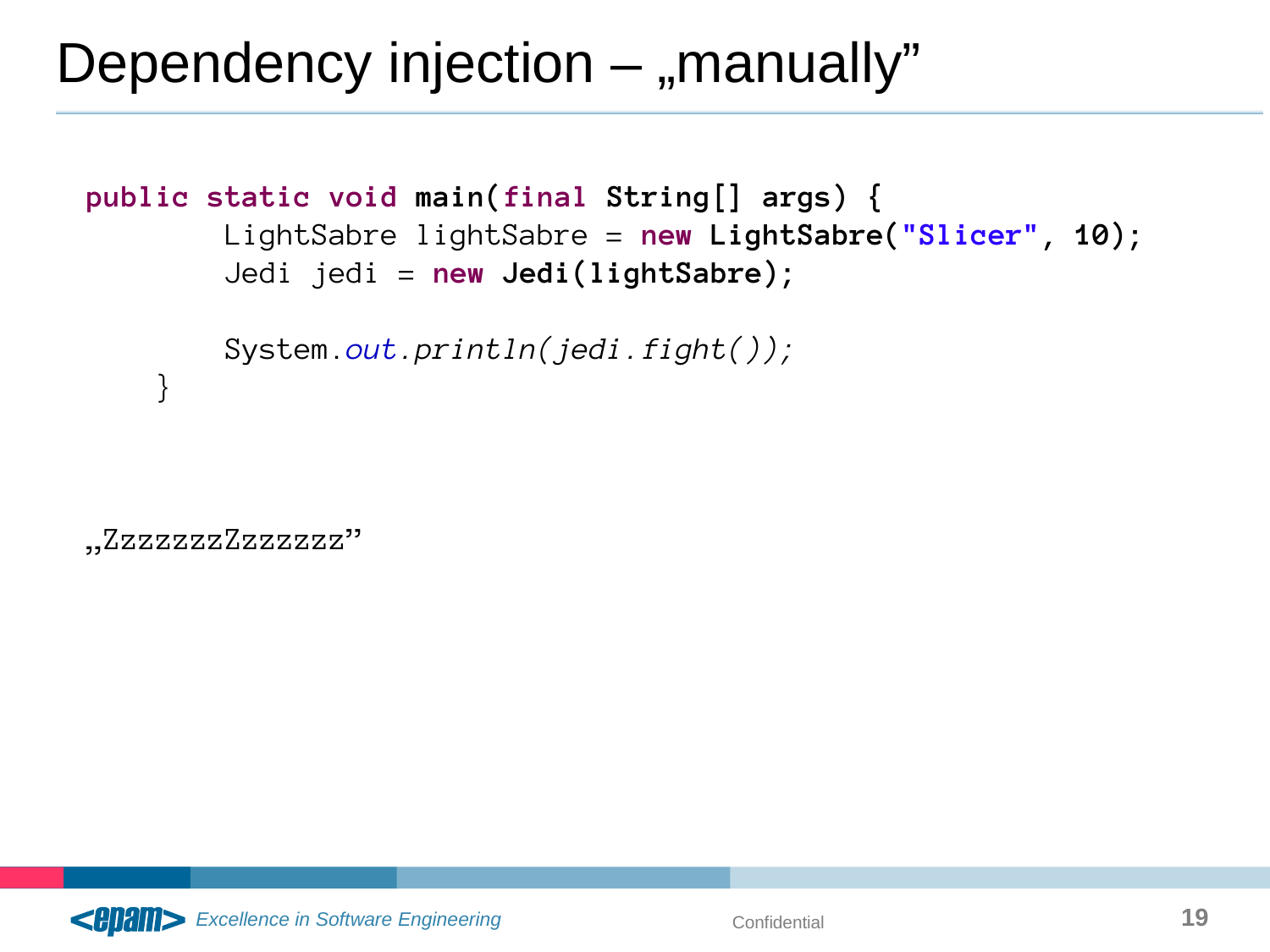

# Dependency injection – „manually”
public static void main(final String[] args) {
        LightSabre lightSabre = new LightSabre("Slicer", 10);
        Jedi jedi = new Jedi(lightSabre);

        System.out.println(jedi.fight());
    }

„ZzzzzzzZzzzzzz”
19
Confidential